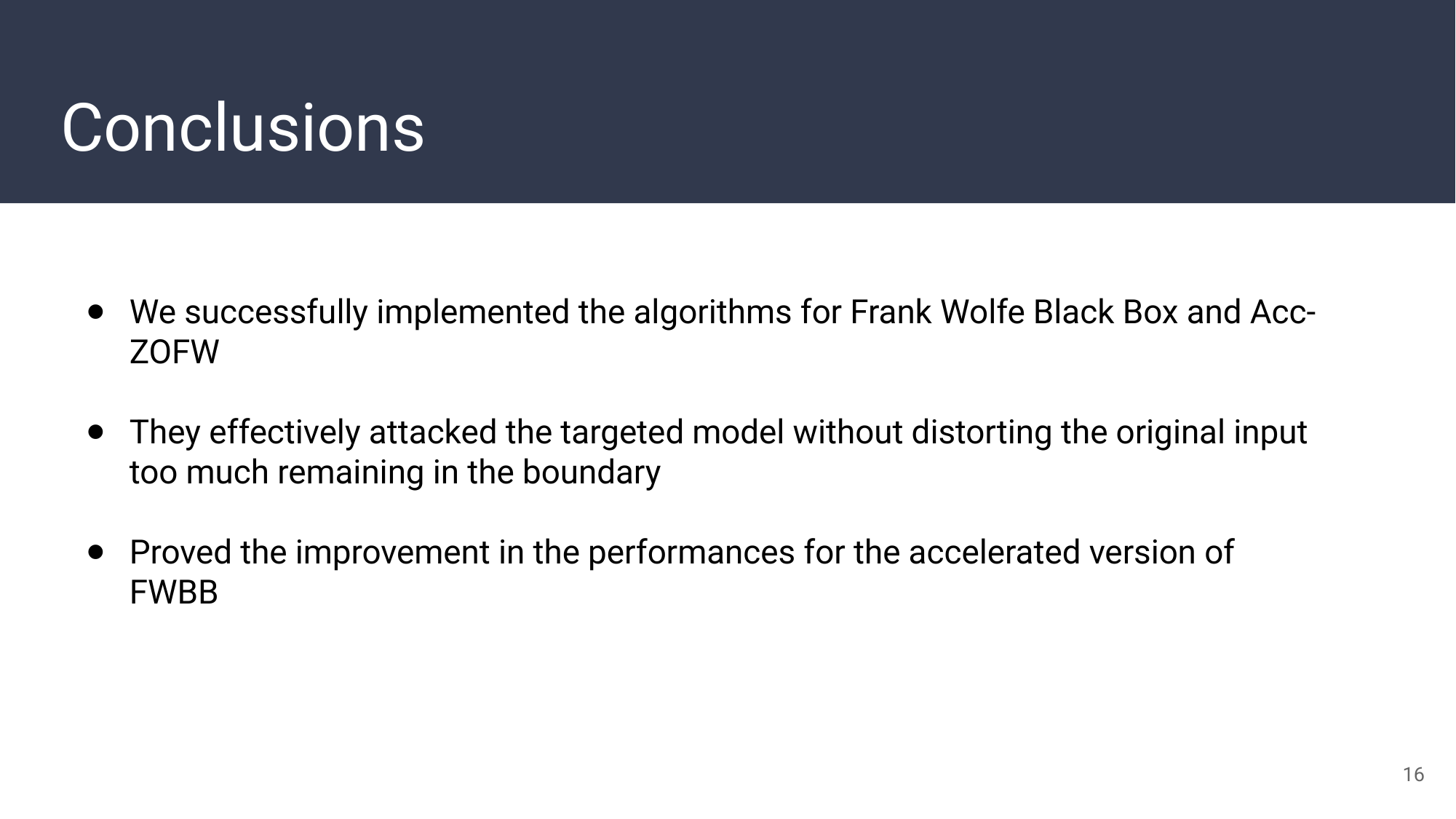

# Conclusions
We successfully implemented the algorithms for Frank Wolfe Black Box and Acc-ZOFW

They effectively attacked the targeted model without distorting the original input too much remaining in the boundary

Proved the improvement in the performances for the accelerated version of FWBB

16